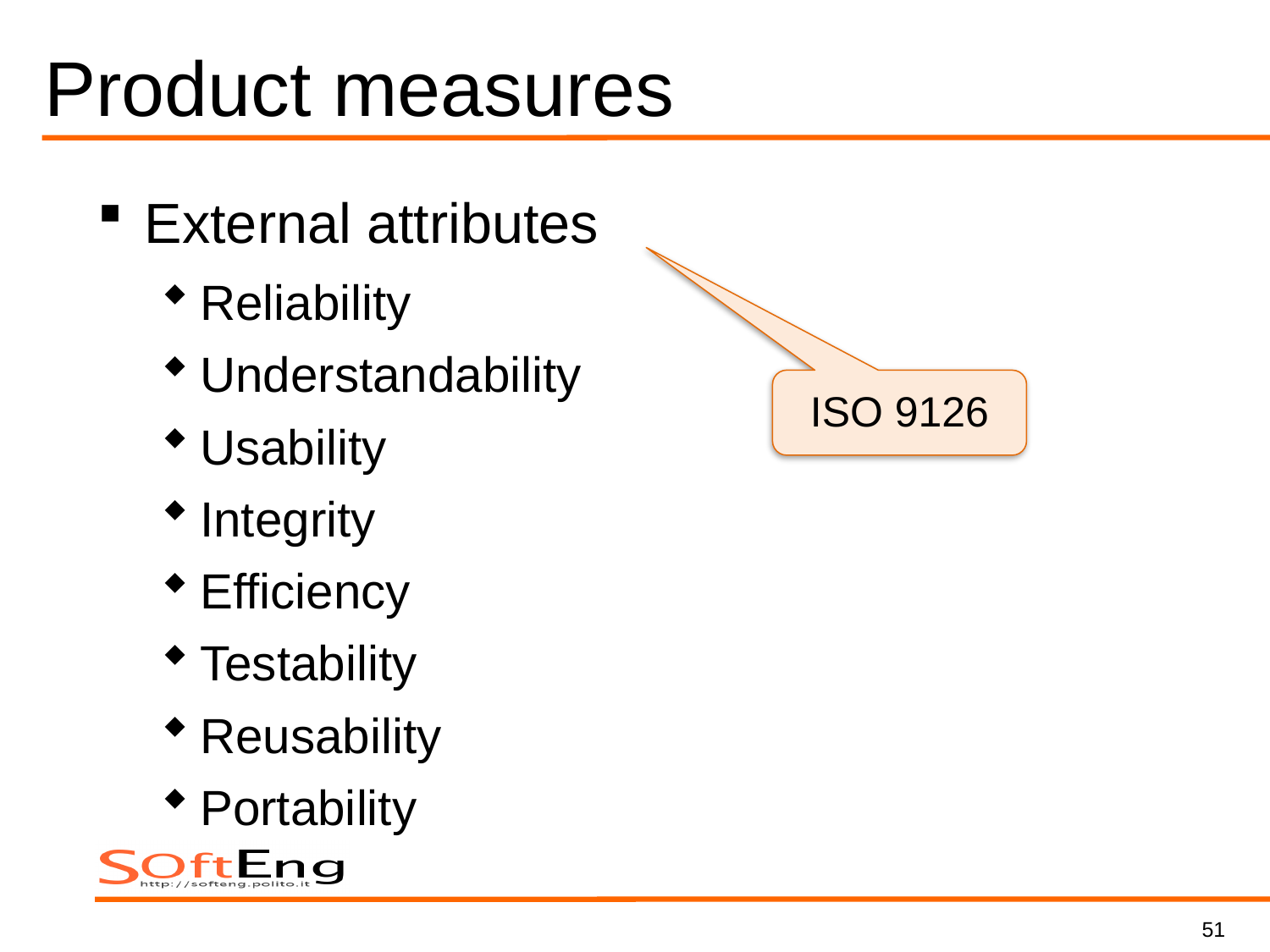

# Product measures
External attributes
Reliability
Understandability
Usability
Integrity
Efficiency
Testability
Reusability
Portability
ISO 9126
51